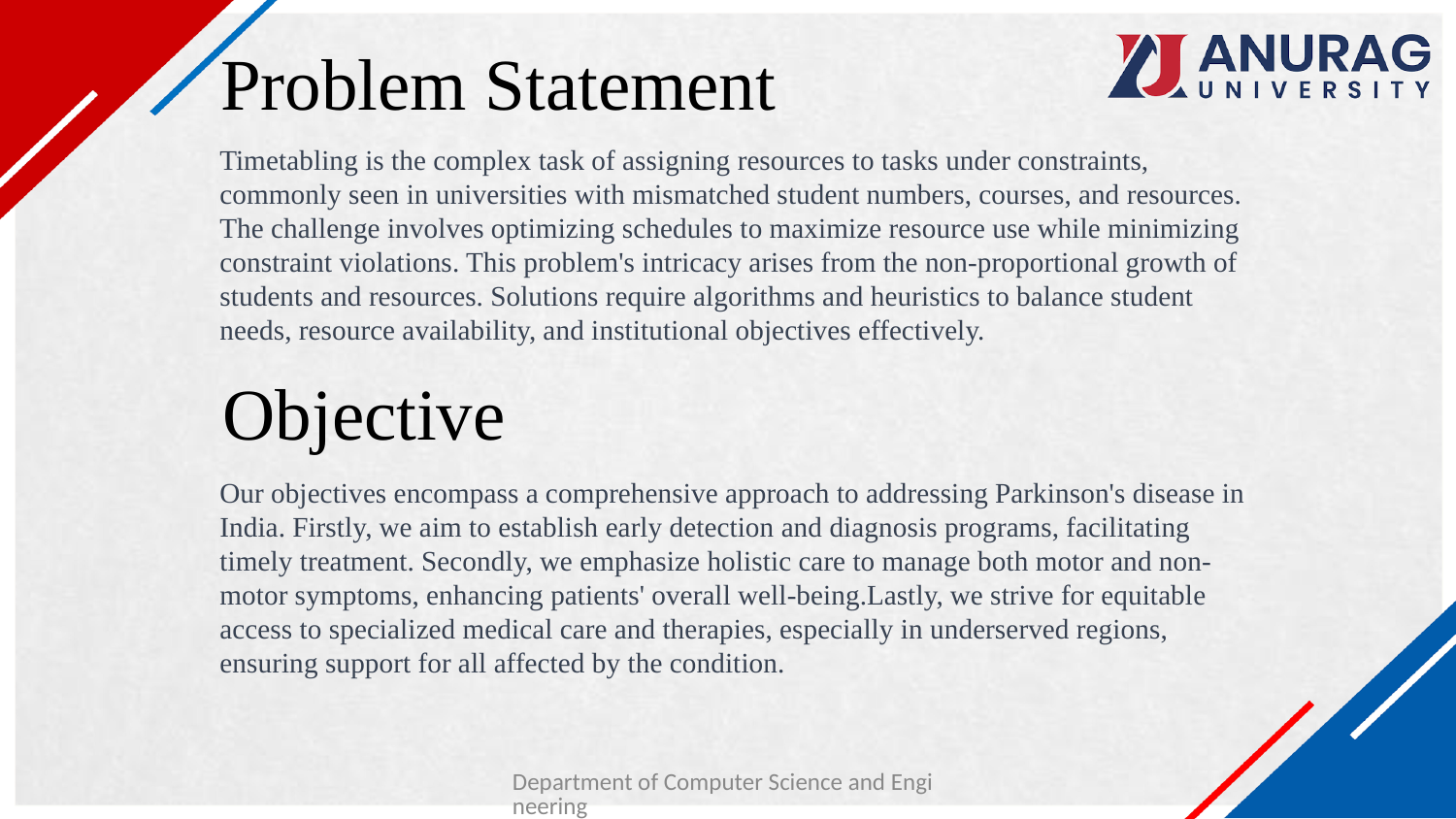

# Problem Statement
Timetabling is the complex task of assigning resources to tasks under constraints, commonly seen in universities with mismatched student numbers, courses, and resources. The challenge involves optimizing schedules to maximize resource use while minimizing constraint violations. This problem's intricacy arises from the non-proportional growth of students and resources. Solutions require algorithms and heuristics to balance student needs, resource availability, and institutional objectives effectively.
Objective
Our objectives encompass a comprehensive approach to addressing Parkinson's disease in India. Firstly, we aim to establish early detection and diagnosis programs, facilitating timely treatment. Secondly, we emphasize holistic care to manage both motor and non-motor symptoms, enhancing patients' overall well-being.Lastly, we strive for equitable access to specialized medical care and therapies, especially in underserved regions, ensuring support for all affected by the condition.

Department of Computer Science and Engineering
5